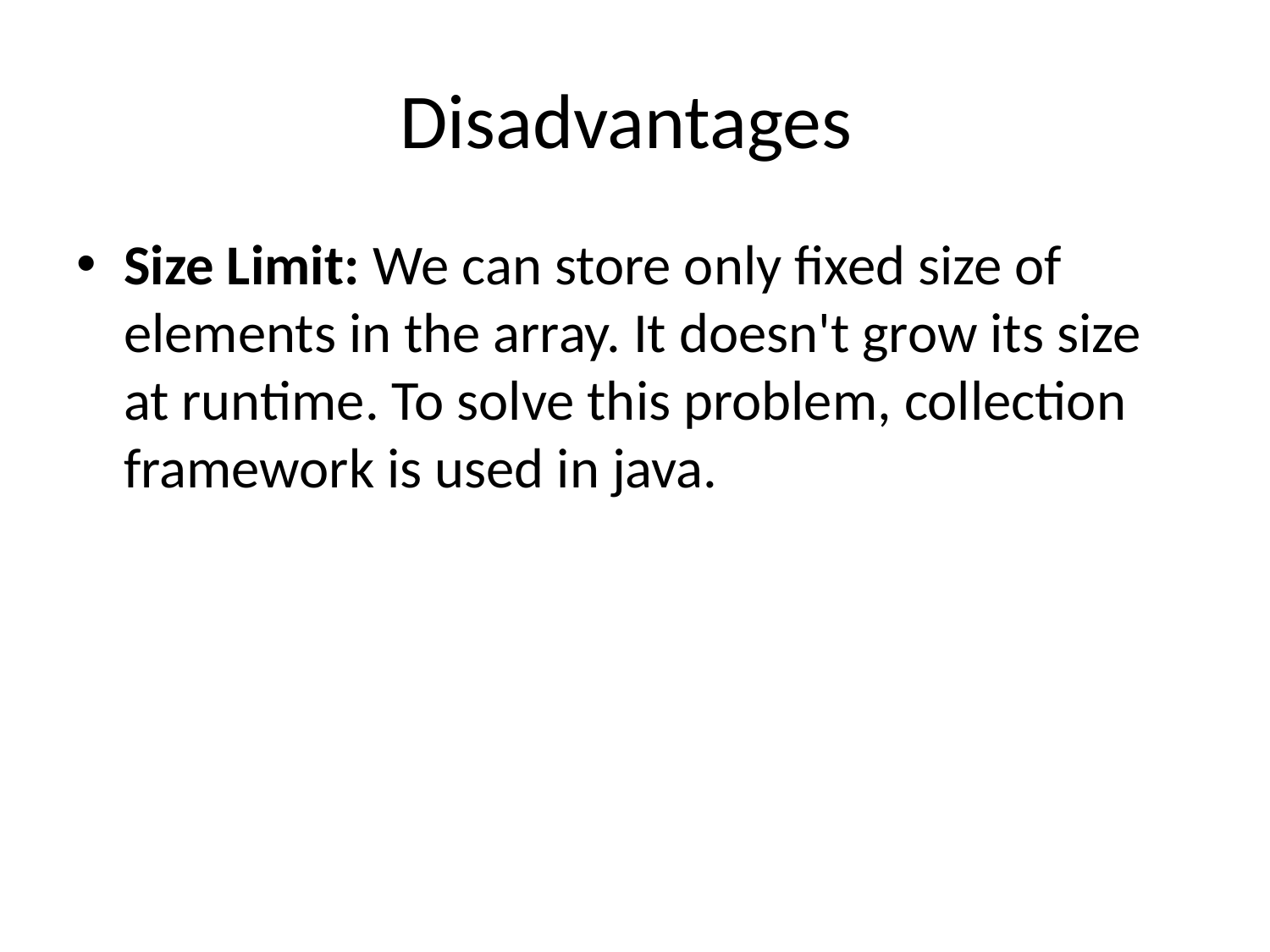

# Disadvantages
Size Limit: We can store only fixed size of elements in the array. It doesn't grow its size at runtime. To solve this problem, collection framework is used in java.